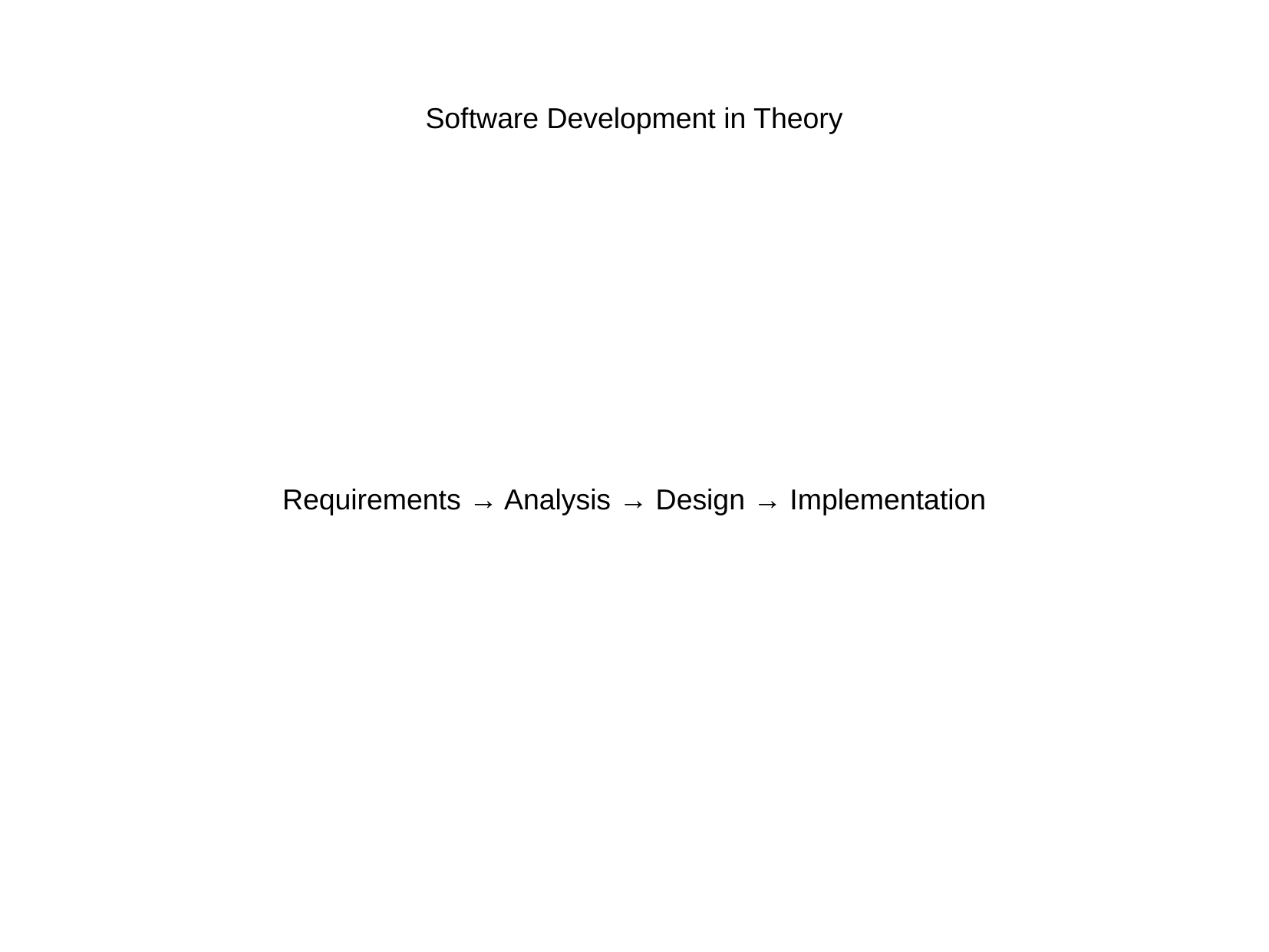

Software Development in Theory
Requirements → Analysis → Design → Implementation